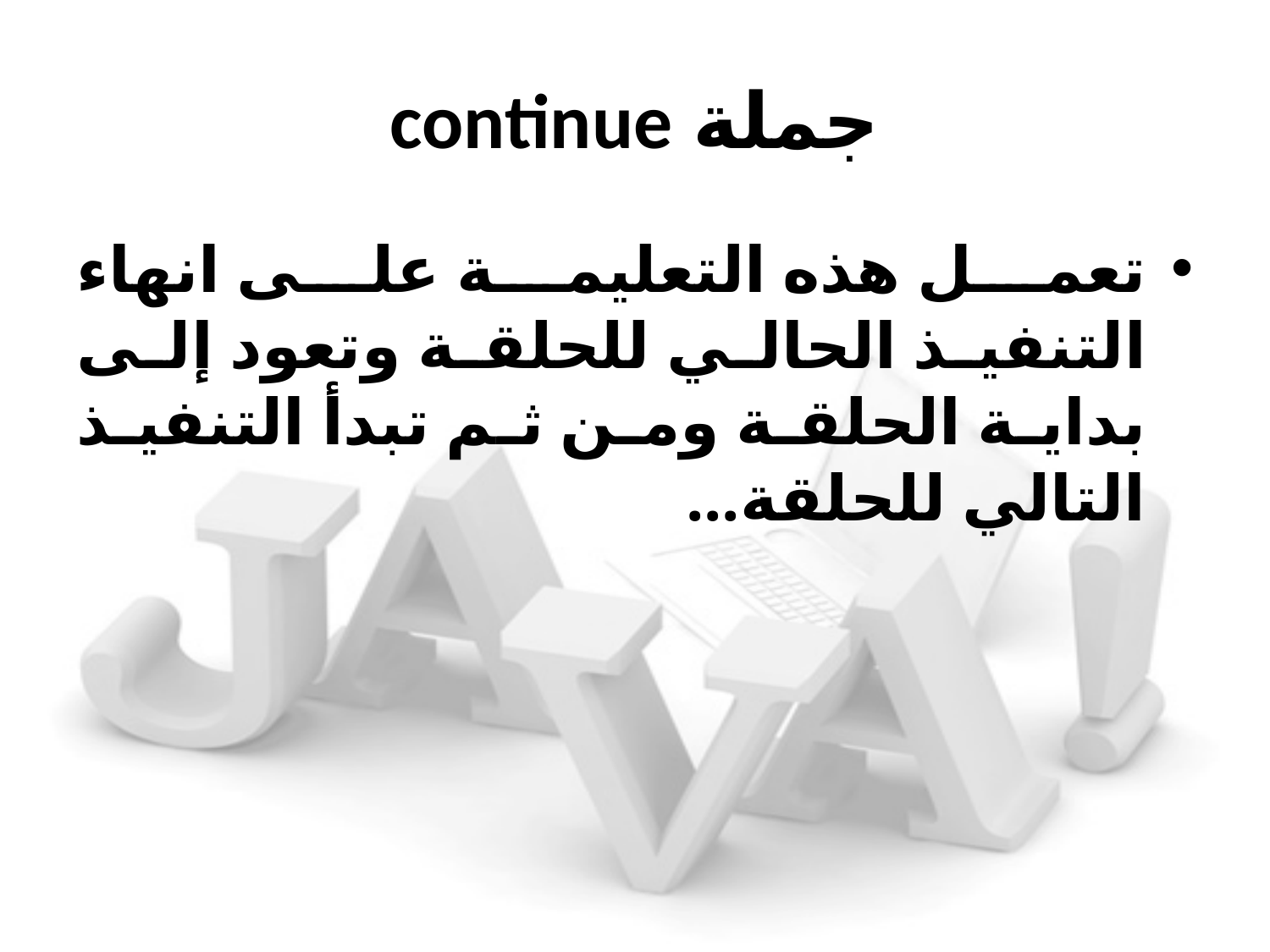

# جملة continue
تعمل هذه التعليمة على انهاء التنفيذ الحالي للحلقة وتعود إلى بداية الحلقة ومن ثم تبدأ التنفيذ التالي للحلقة...